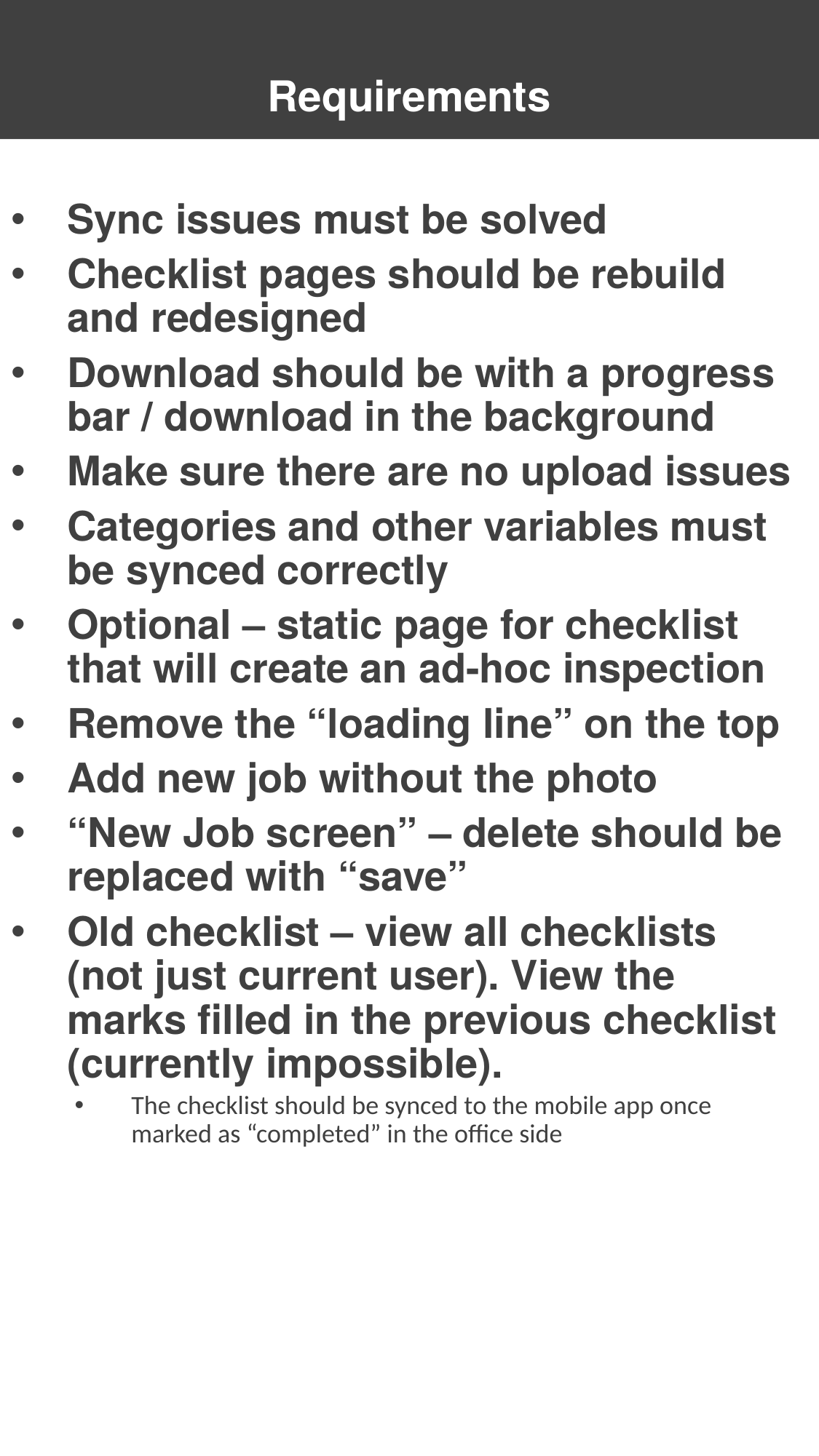

Requirements
Sync issues must be solved
Checklist pages should be rebuild and redesigned
Download should be with a progress bar / download in the background
Make sure there are no upload issues
Categories and other variables must be synced correctly
Optional – static page for checklist that will create an ad-hoc inspection
Remove the “loading line” on the top
Add new job without the photo
“New Job screen” – delete should be replaced with “save”
Old checklist – view all checklists (not just current user). View the marks filled in the previous checklist (currently impossible).
The checklist should be synced to the mobile app once marked as “completed” in the office side